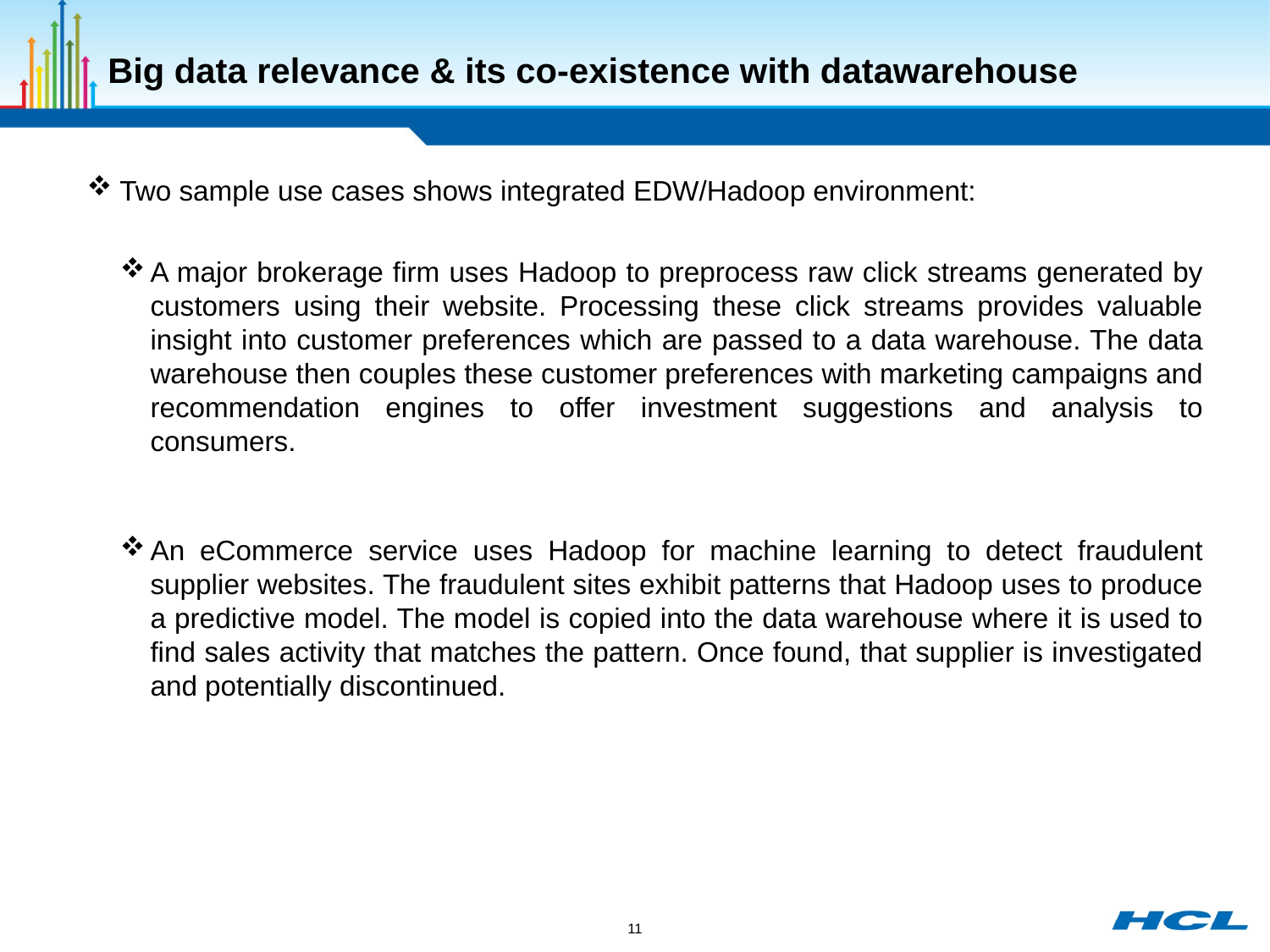

# Big data relevance & its co-existence with datawarehouse
Two sample use cases shows integrated EDW/Hadoop environment:
A major brokerage firm uses Hadoop to preprocess raw click streams generated by customers using their website. Processing these click streams provides valuable insight into customer preferences which are passed to a data warehouse. The data warehouse then couples these customer preferences with marketing campaigns and recommendation engines to offer investment suggestions and analysis to consumers.

An eCommerce service uses Hadoop for machine learning to detect fraudulent supplier websites. The fraudulent sites exhibit patterns that Hadoop uses to produce a predictive model. The model is copied into the data warehouse where it is used to find sales activity that matches the pattern. Once found, that supplier is investigated and potentially discontinued.
11